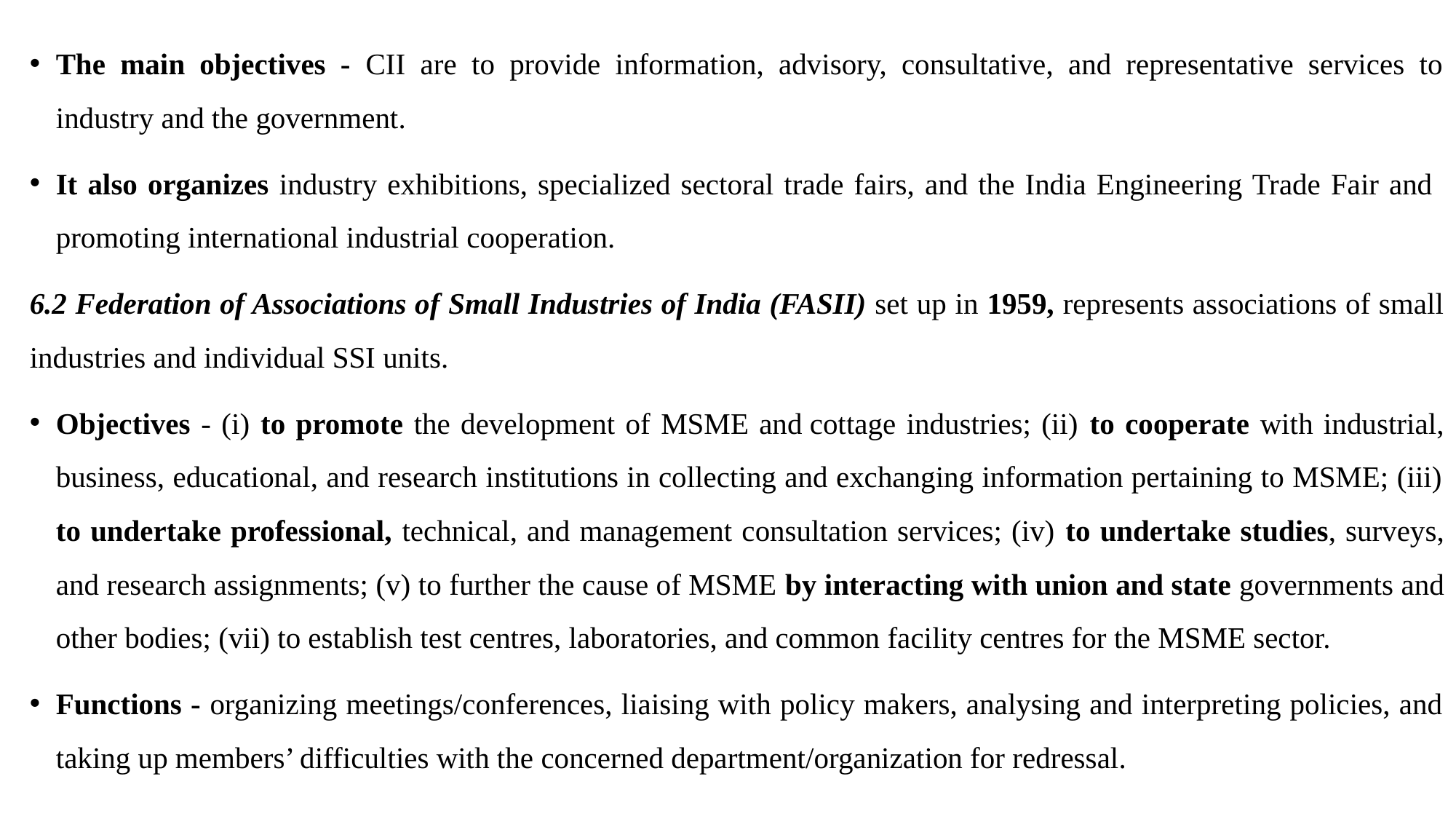

The main objectives - CII are to provide information, advisory, consultative, and representative services to industry and the government.
It also organizes industry exhibitions, specialized sectoral trade fairs, and the India Engineering Trade Fair and  promoting international industrial cooperation.
6.2 Federation of Associations of Small Industries of India (FASII) set up in 1959, represents associations of small industries and individual SSI units.
Objectives - (i) to promote the development of MSME and cottage industries; (ii) to cooperate with industrial, business, educational, and research institutions in collecting and exchanging information pertaining to MSME; (iii) to undertake professional, technical, and management consultation services; (iv) to undertake studies, surveys, and research assignments; (v) to further the cause of MSME by interacting with union and state governments and other bodies; (vii) to establish test centres, laboratories, and common facility centres for the MSME sector.
Functions - organizing meetings/conferences, liaising with policy makers, analysing and interpreting policies, and taking up members’ difficulties with the concerned department/organization for redressal.